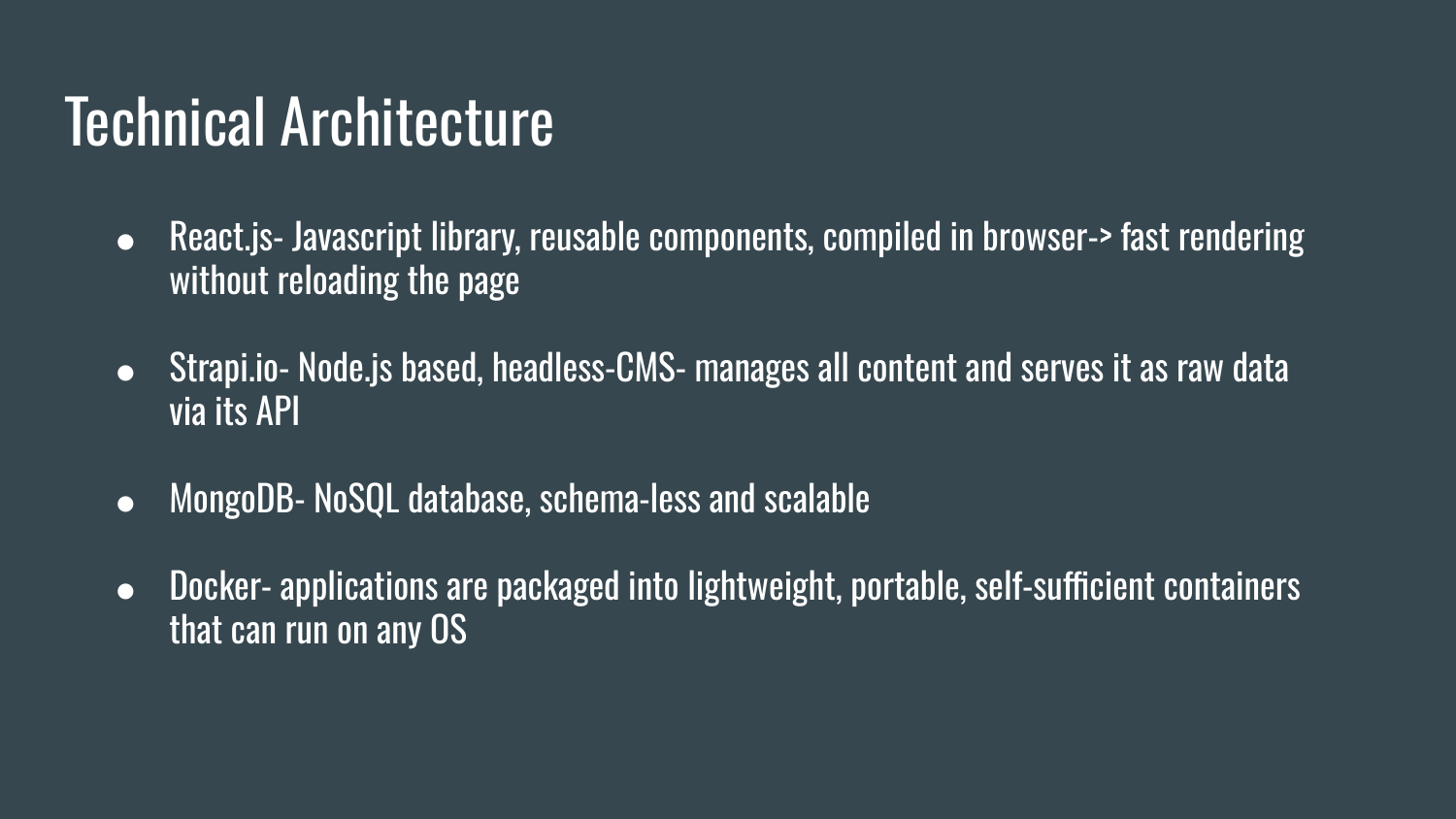

# Technical Architecture
React.js- Javascript library, reusable components, compiled in browser-> fast rendering without reloading the page

Strapi.io- Node.js based, headless-CMS- manages all content and serves it as raw data via its API

MongoDB- NoSQL database, schema-less and scalable

Docker- applications are packaged into lightweight, portable, self-sufficient containers that can run on any OS